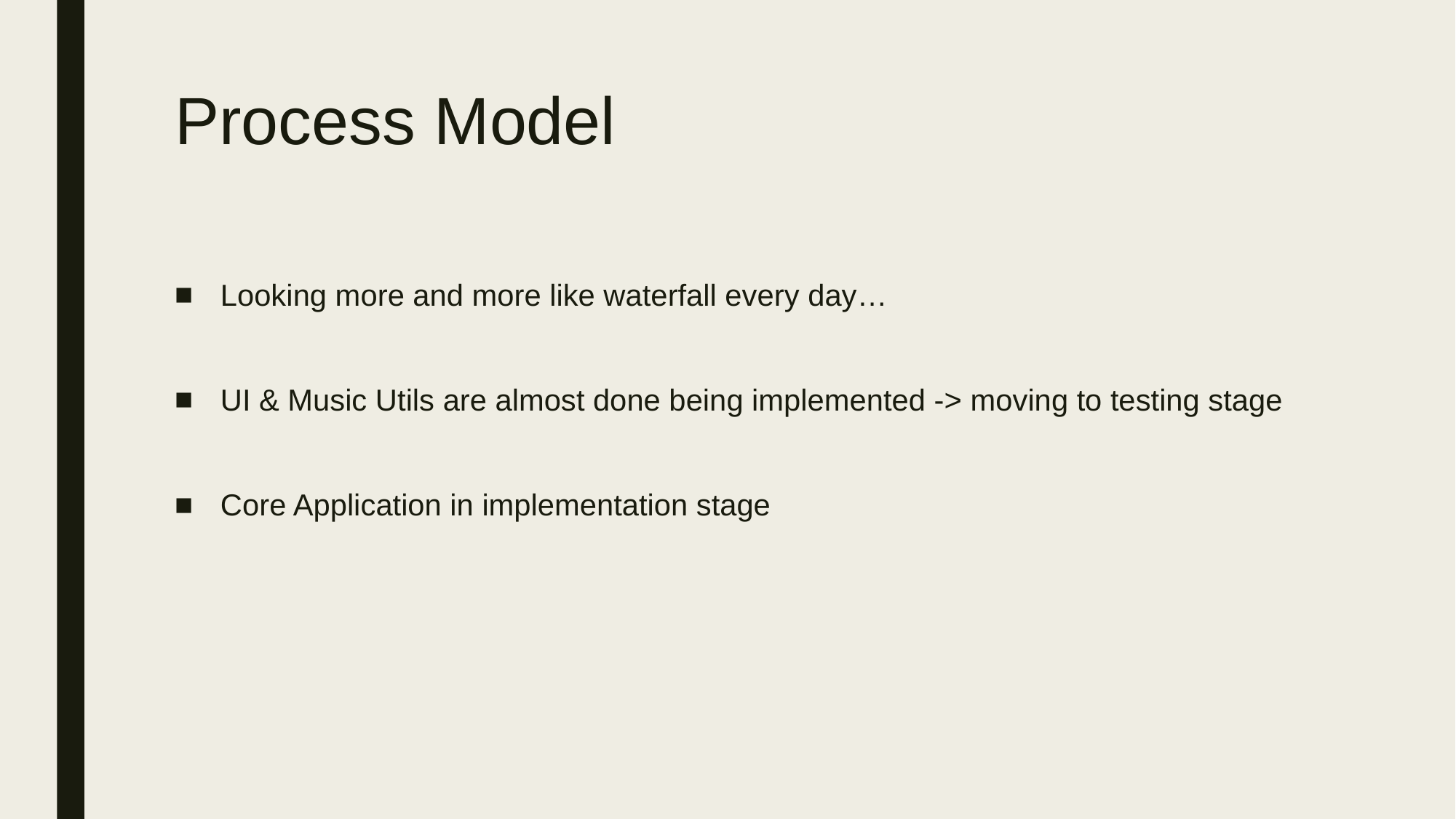

# Process Model
Looking more and more like waterfall every day…

UI & Music Utils are almost done being implemented -> moving to testing stage

Core Application in implementation stage